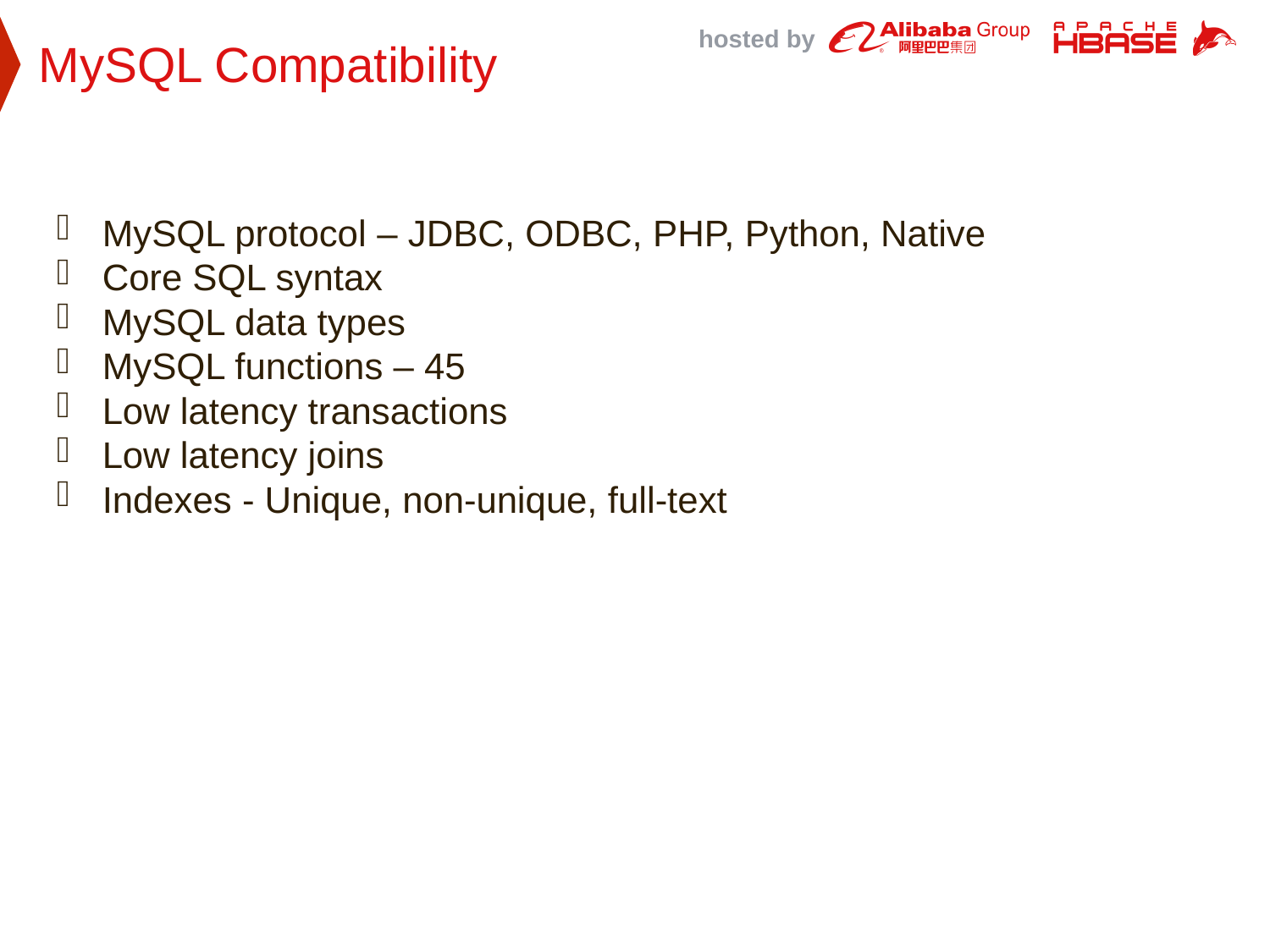

MySQL Compatibility
MySQL protocol – JDBC, ODBC, PHP, Python, Native
Core SQL syntax
MySQL data types
MySQL functions – 45
Low latency transactions
Low latency joins
Indexes - Unique, non-unique, full-text